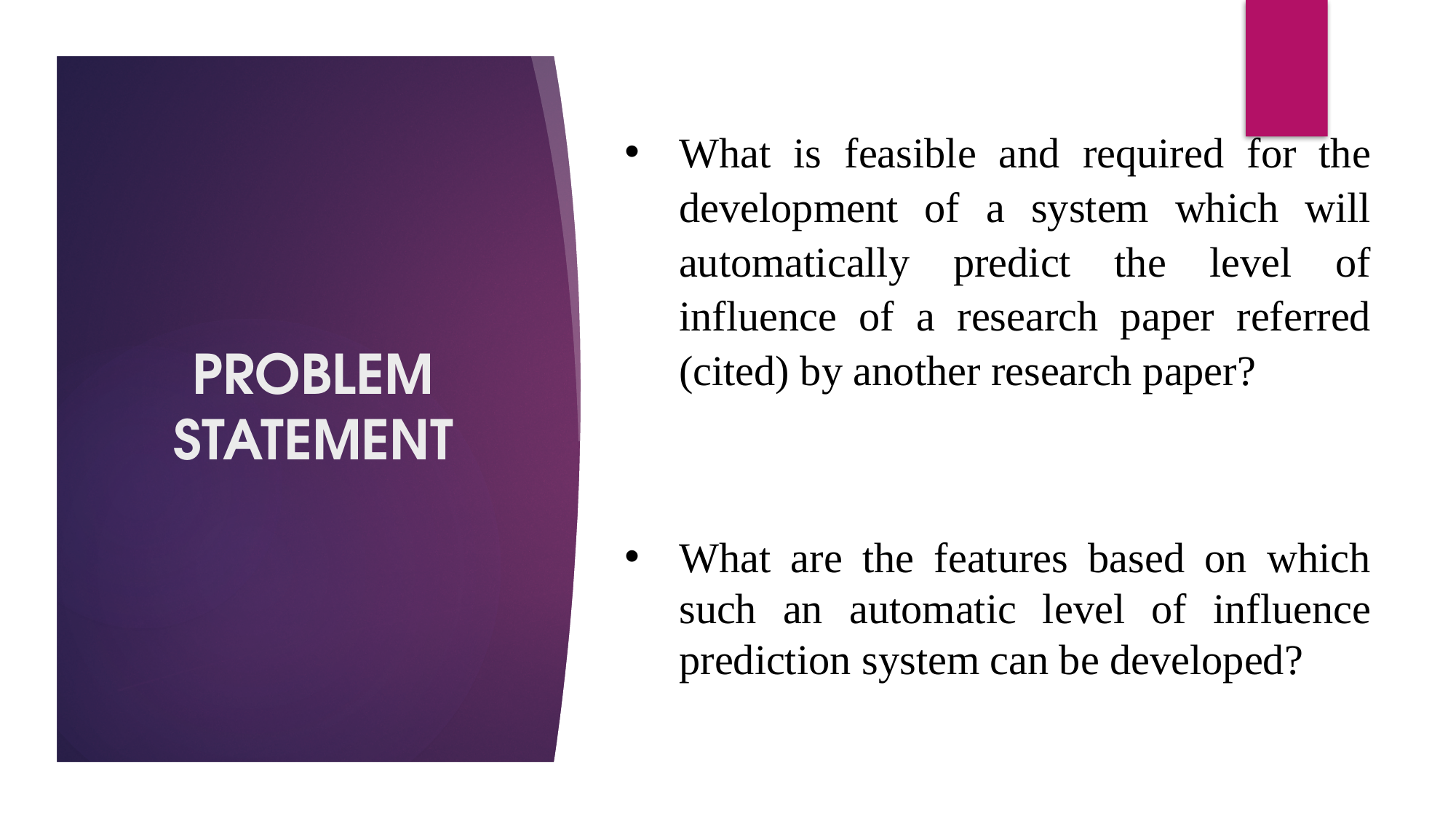

# PROBLEM STATEMENT
What is feasible and required for the development of a system which will automatically predict the level of influence of a research paper referred (cited) by another research paper?

What are the features based on which such an automatic level of influence prediction system can be developed?